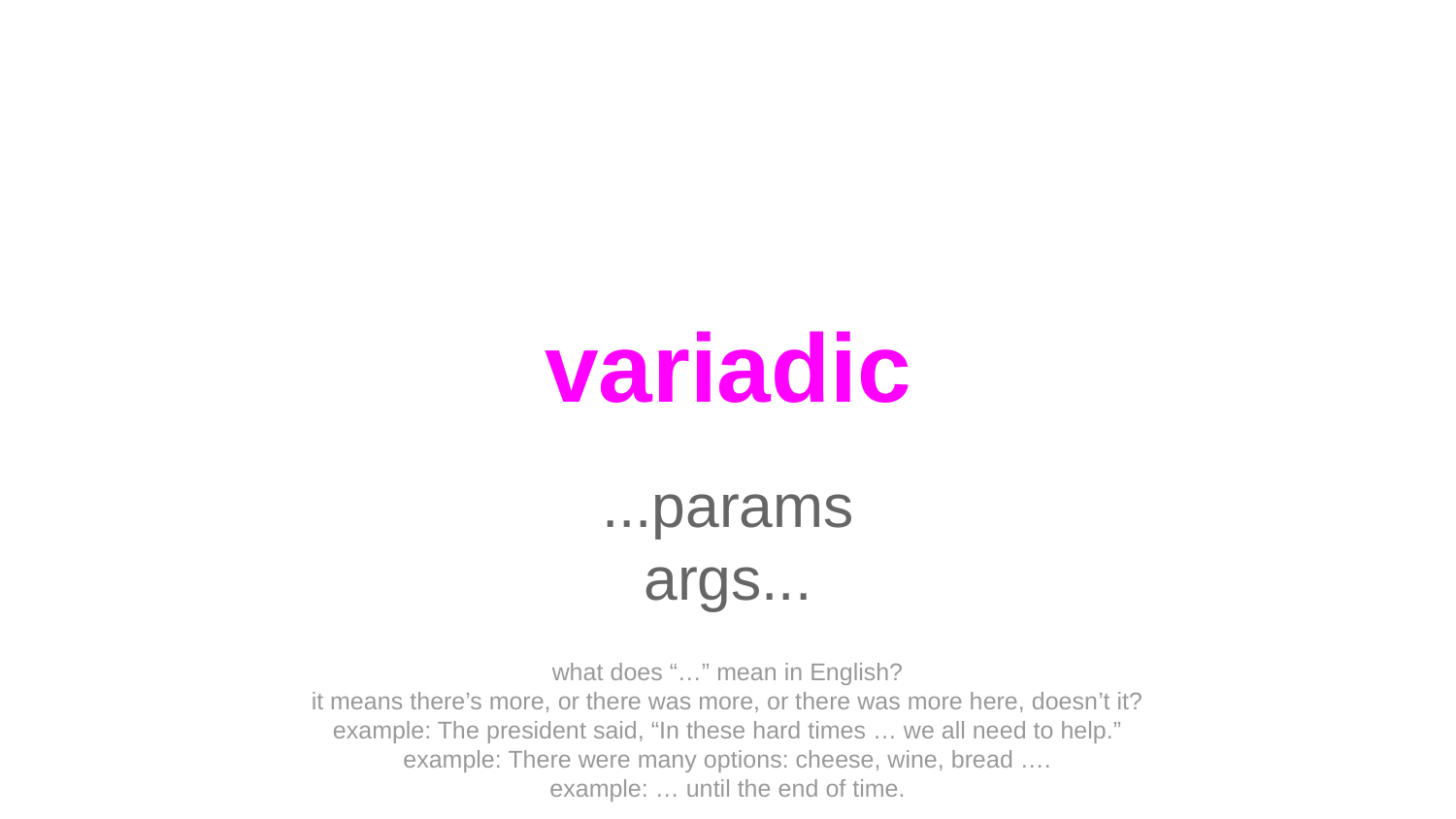

# variadic
...params
args...
what does “…” mean in English?
it means there’s more, or there was more, or there was more here, doesn’t it?
example: The president said, “In these hard times … we all need to help.”
example: There were many options: cheese, wine, bread ….
example: … until the end of time.